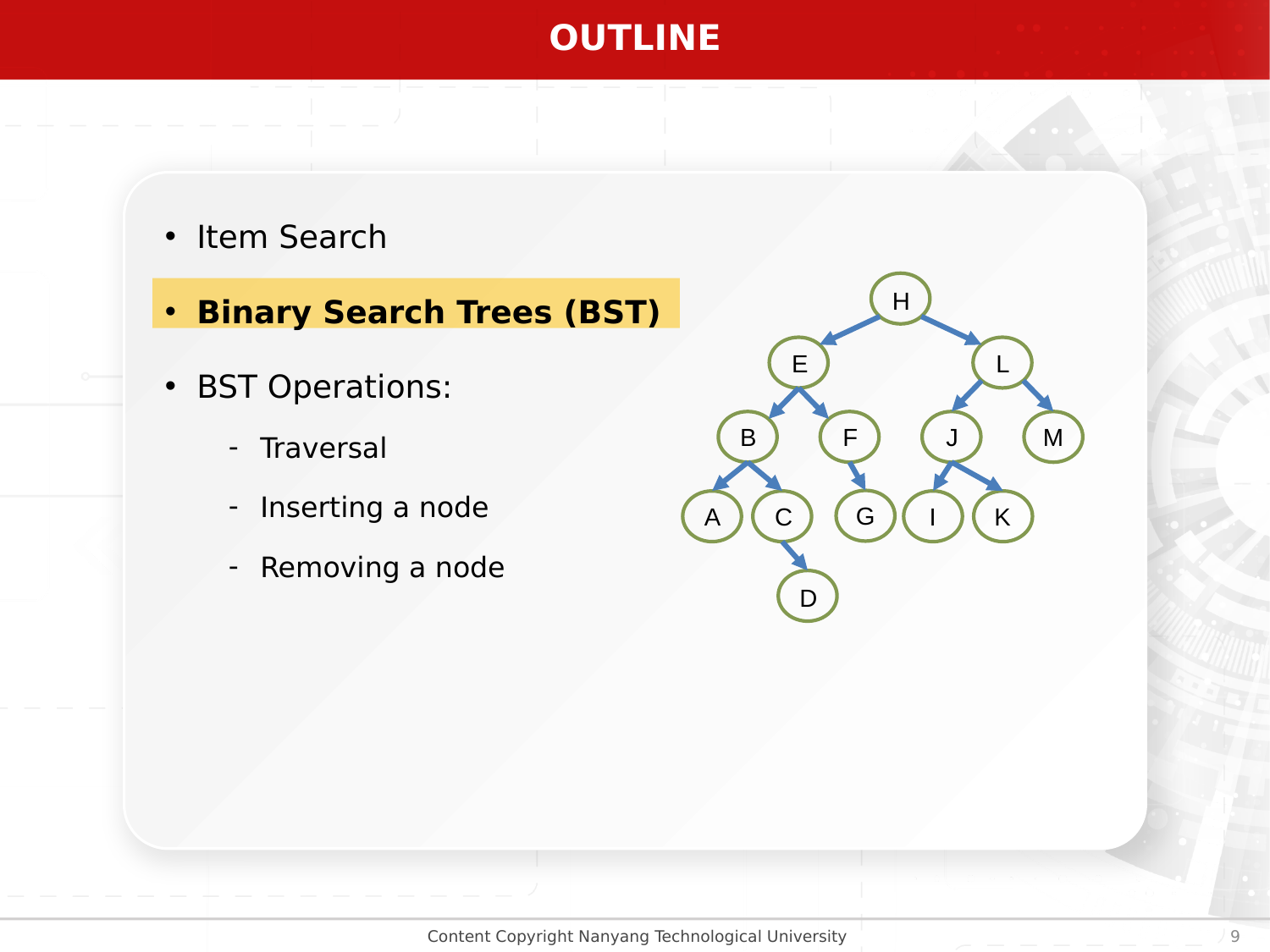

# OUTLINE
Item Search
Binary Search Trees (BST)
BST Operations:
Traversal
Inserting a node
Removing a node

H

E
L

B
F
J
M

G
A
C
I
K

D